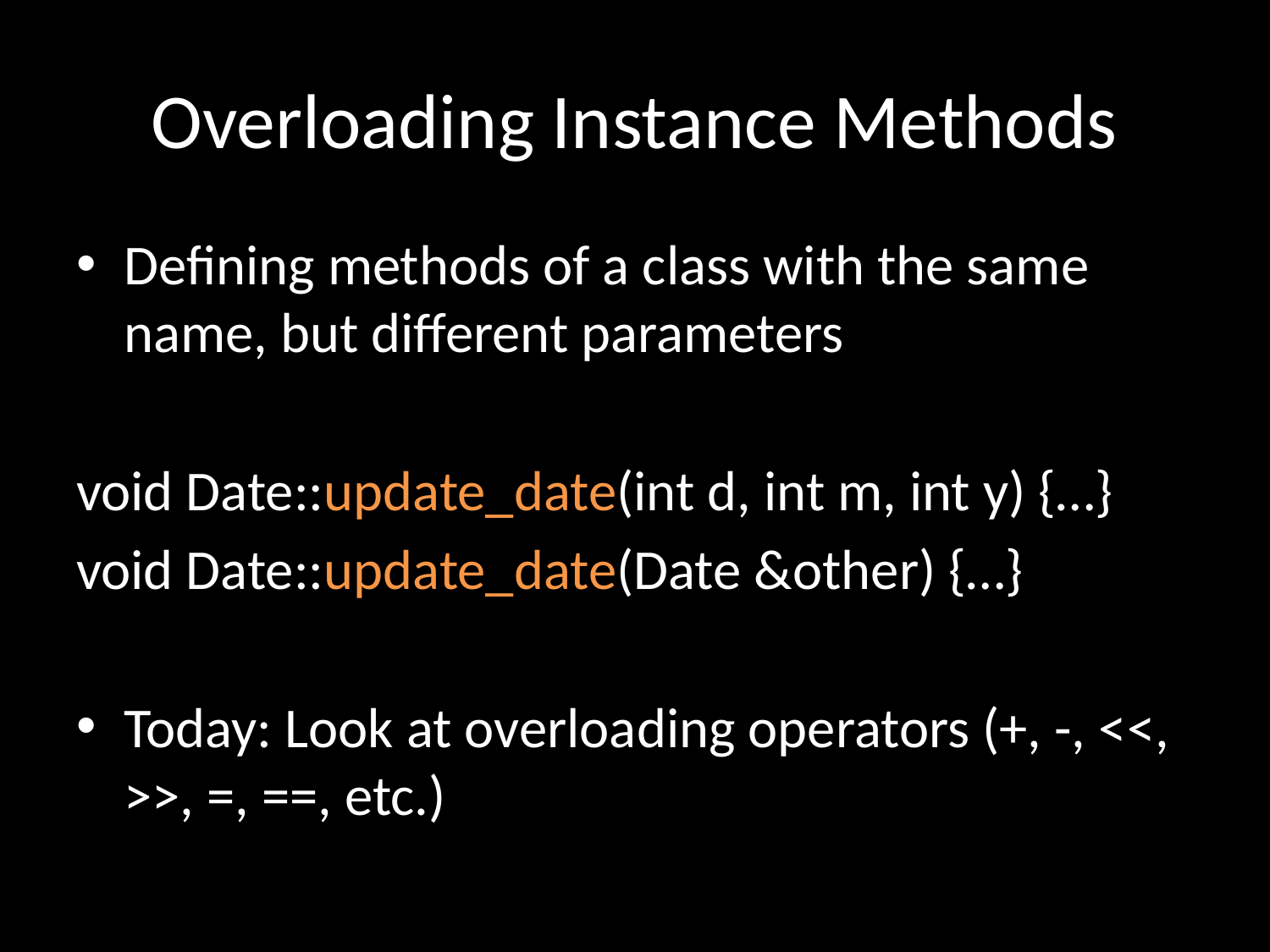

# Overloading Instance Methods
Defining methods of a class with the same name, but different parameters

void Date::update_date(int d, int m, int y) {…}
void Date::update_date(Date &other) {…}

Today: Look at overloading operators (+, -, <<, >>, =, ==, etc.)